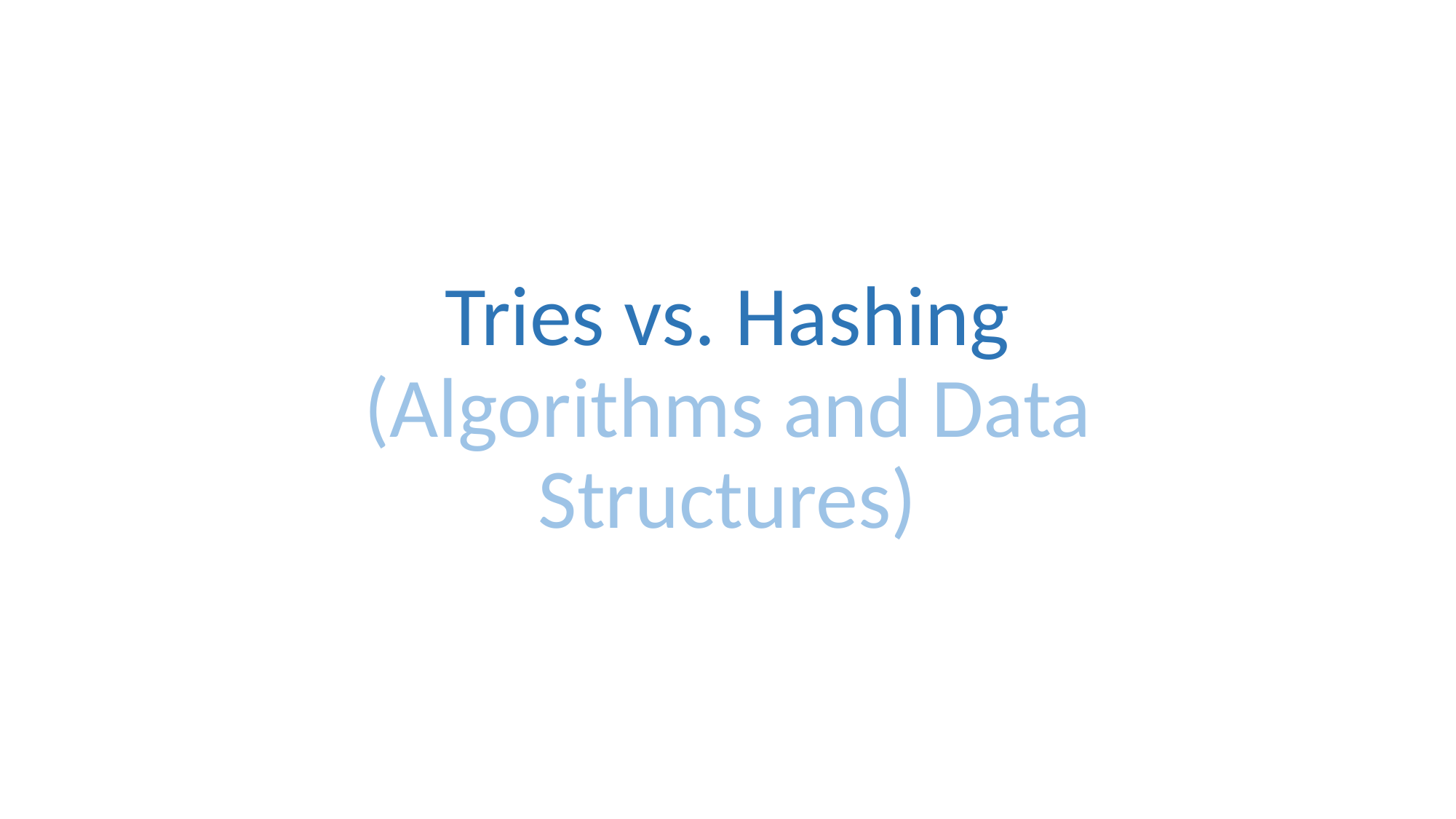

# Tries vs. Hashing (Algorithms and Data Structures)